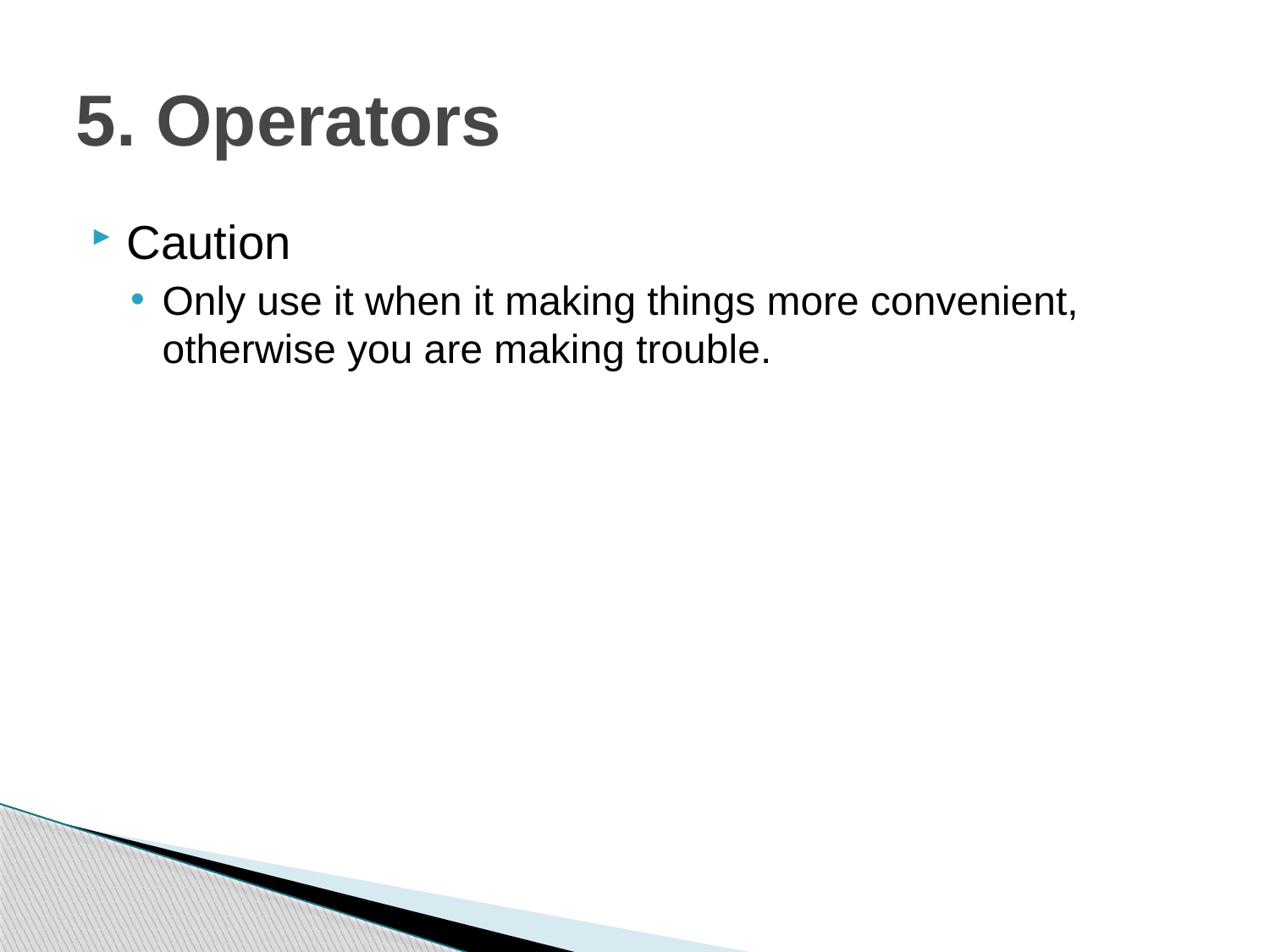

# 5. Operators
Caution
Only use it when it making things more convenient, otherwise you are making trouble.